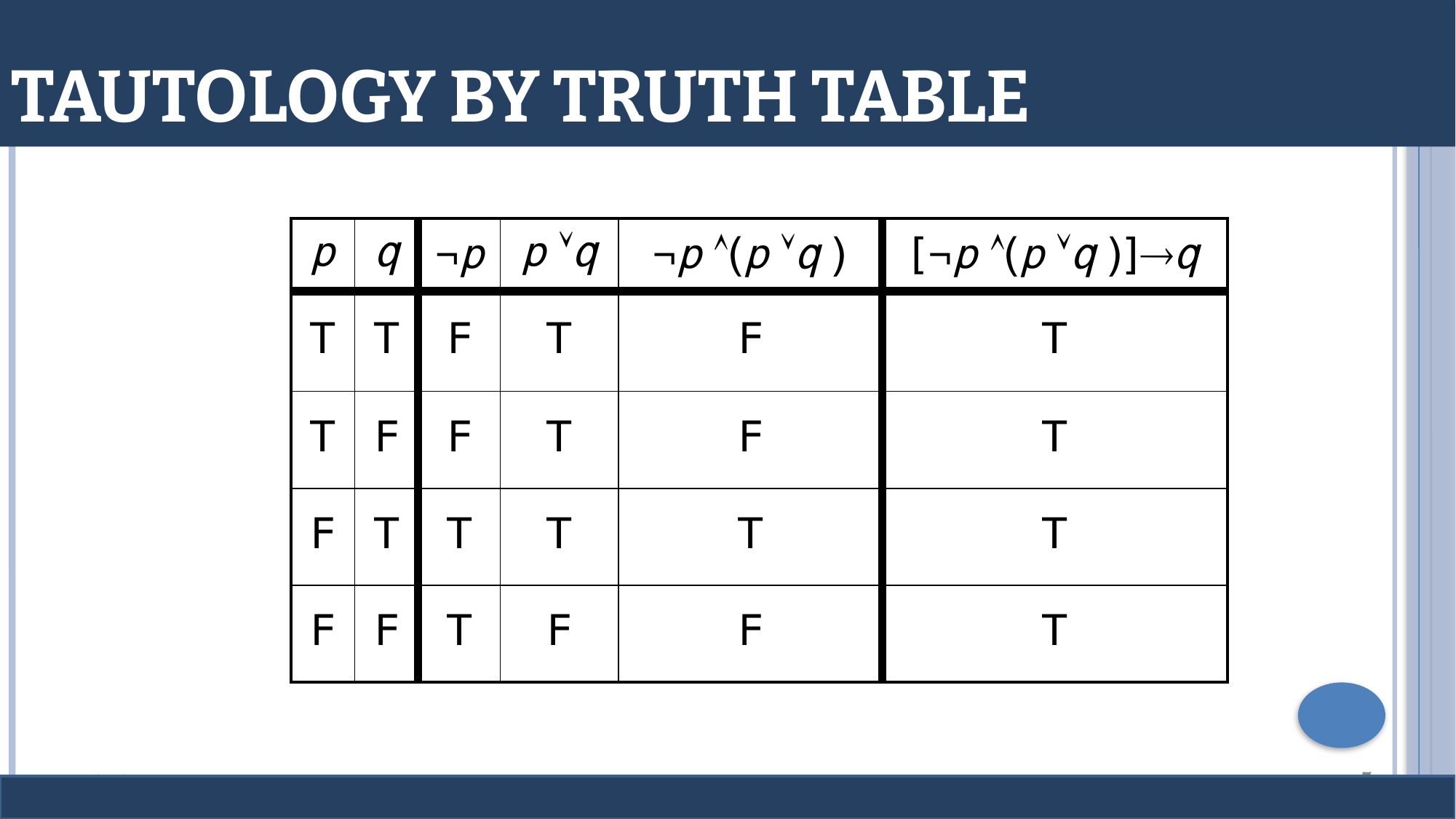

# Tautology by truth table
| p | q | ¬p | p ∨q | ¬p ∧(p ∨q ) | [¬p ∧(p ∨q )]→q |
| --- | --- | --- | --- | --- | --- |
| T | T | F | T | F | T |
| T | F | F | T | F | T |
| F | T | T | T | T | T |
| F | F | T | F | F | T |
8/10/2023
7